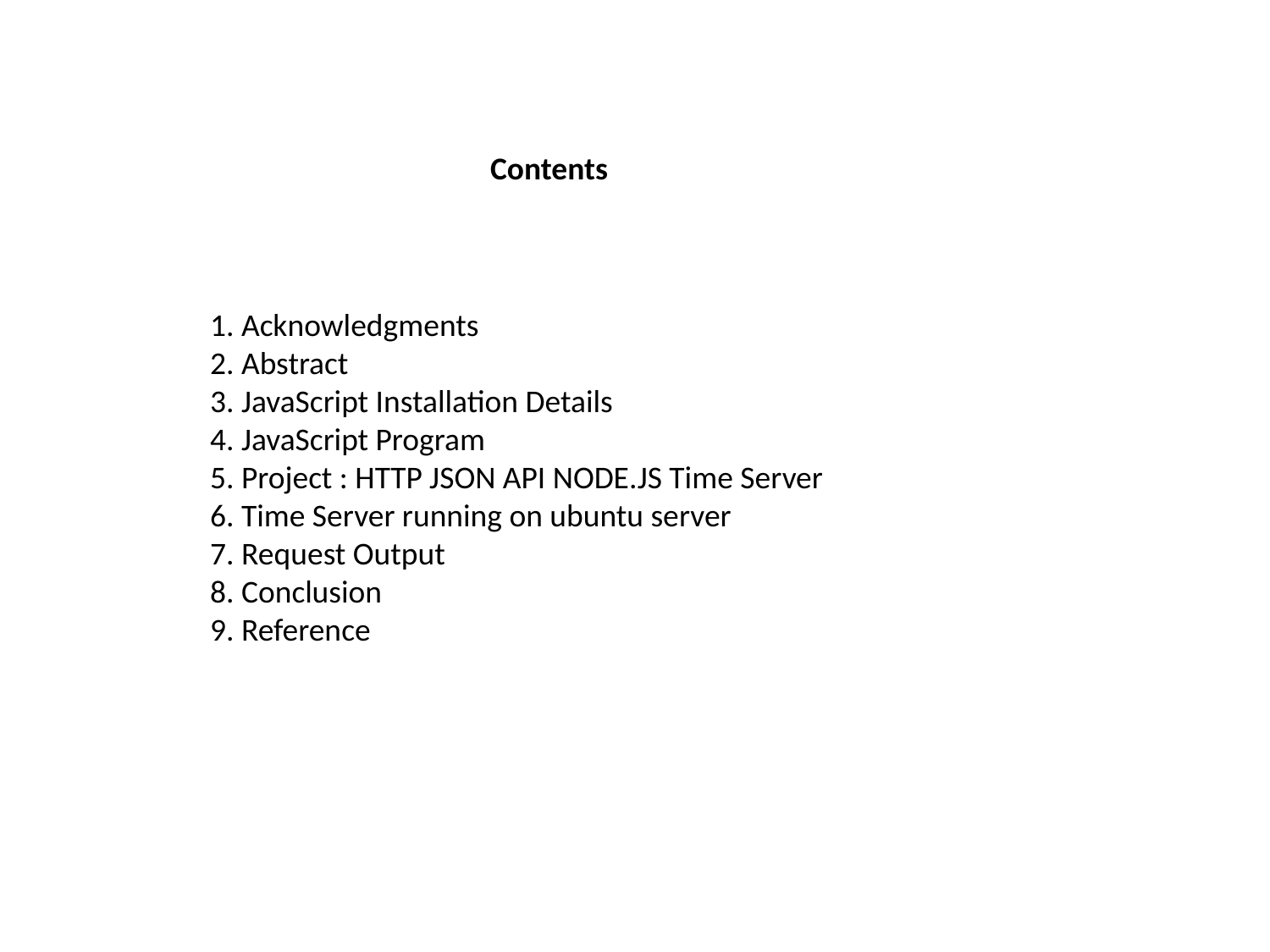

Contents

1. Acknowledgments
2. Abstract
3. JavaScript Installation Details
4. JavaScript Program
5. Project : HTTP JSON API NODE.JS Time Server
6. Time Server running on ubuntu server
7. Request Output
8. Conclusion
9. Reference